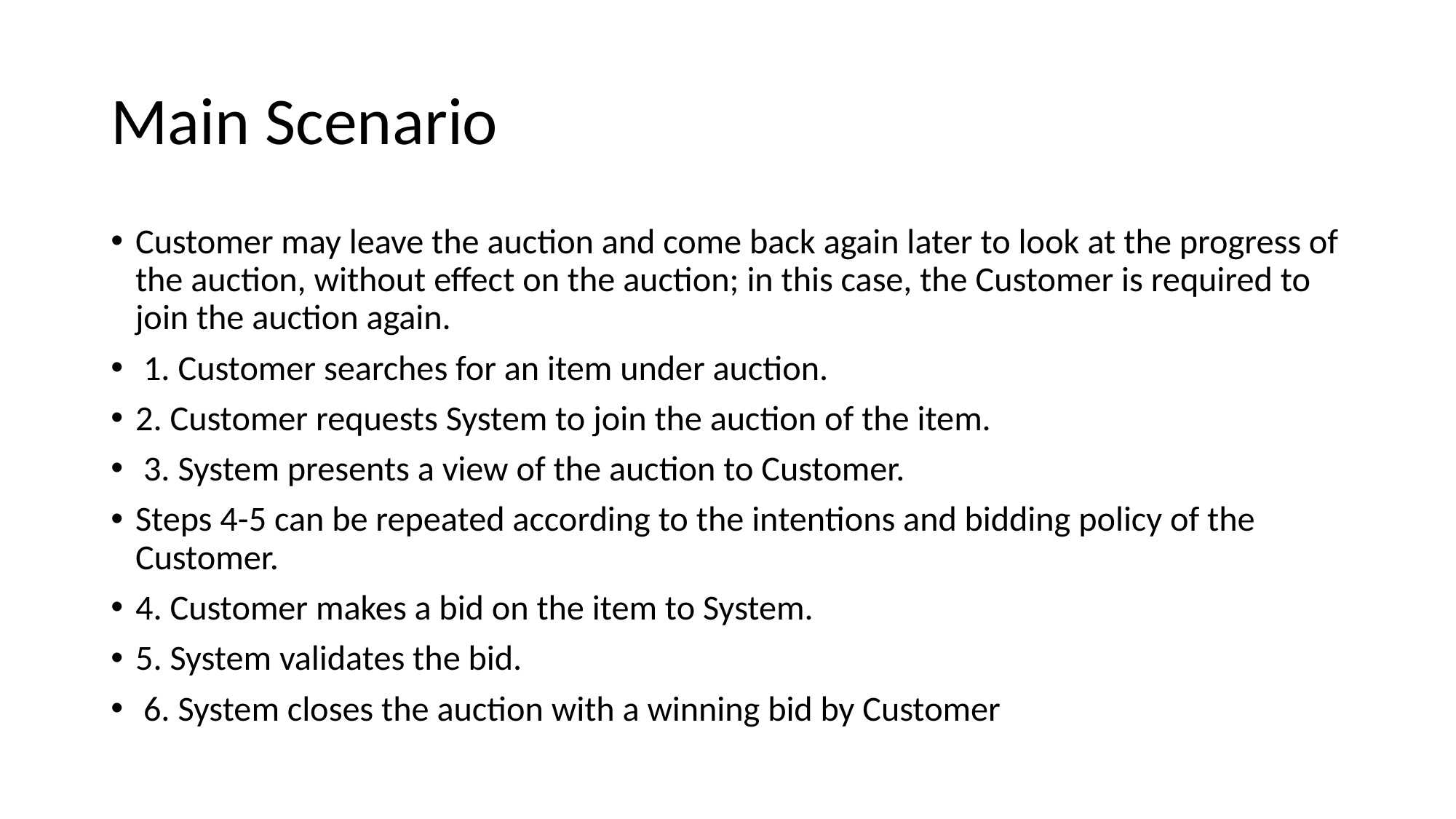

# Main Scenario
Customer may leave the auction and come back again later to look at the progress of the auction, without effect on the auction; in this case, the Customer is required to join the auction again.
 1. Customer searches for an item under auction.
2. Customer requests System to join the auction of the item.
 3. System presents a view of the auction to Customer.
Steps 4-5 can be repeated according to the intentions and bidding policy of the Customer.
4. Customer makes a bid on the item to System.
5. System validates the bid.
 6. System closes the auction with a winning bid by Customer